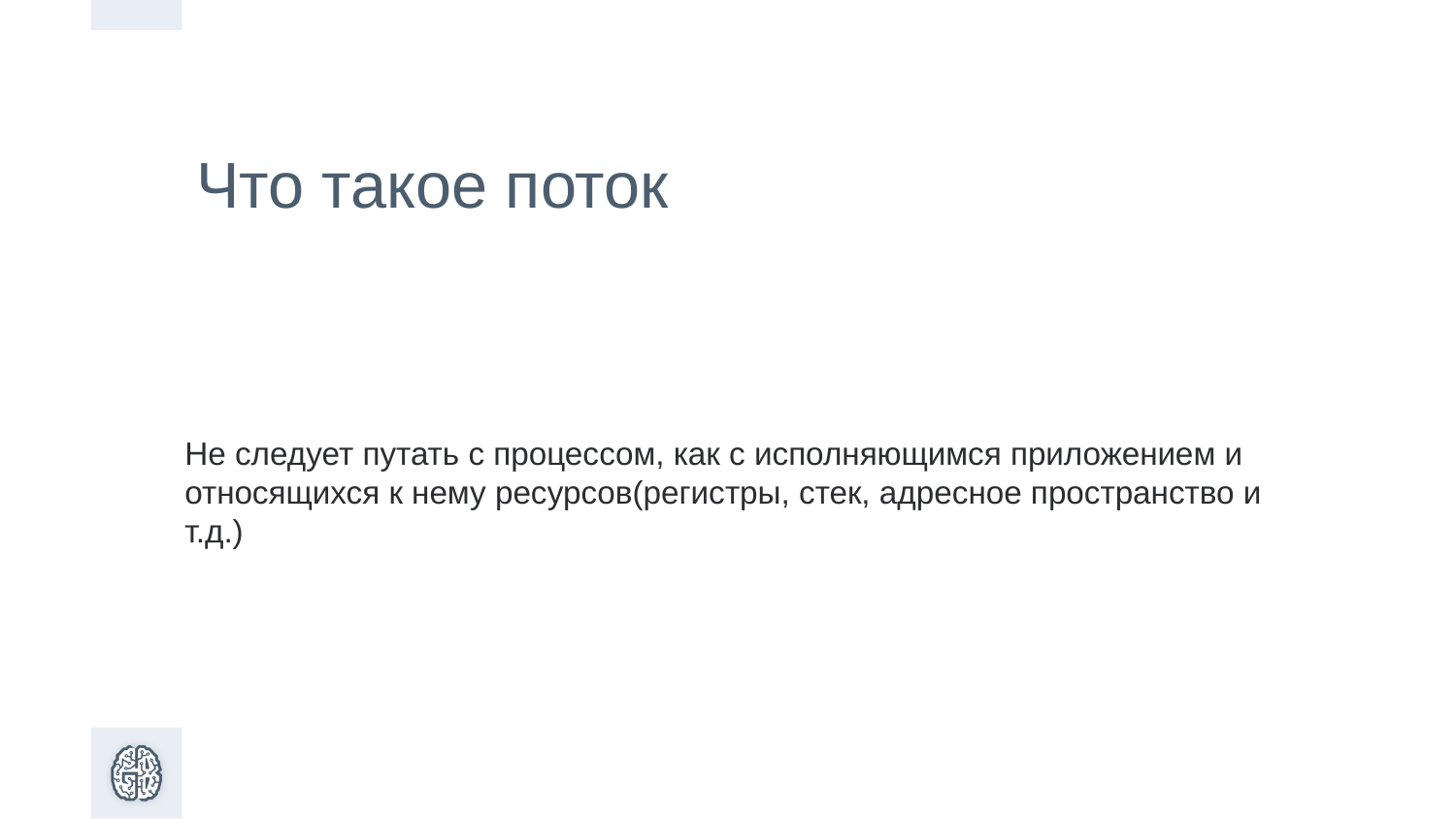

Что такое поток
Не следует путать с процессом, как с исполняющимся приложением и относящихся к нему ресурсов(регистры, стек, адресное пространство и т.д.)